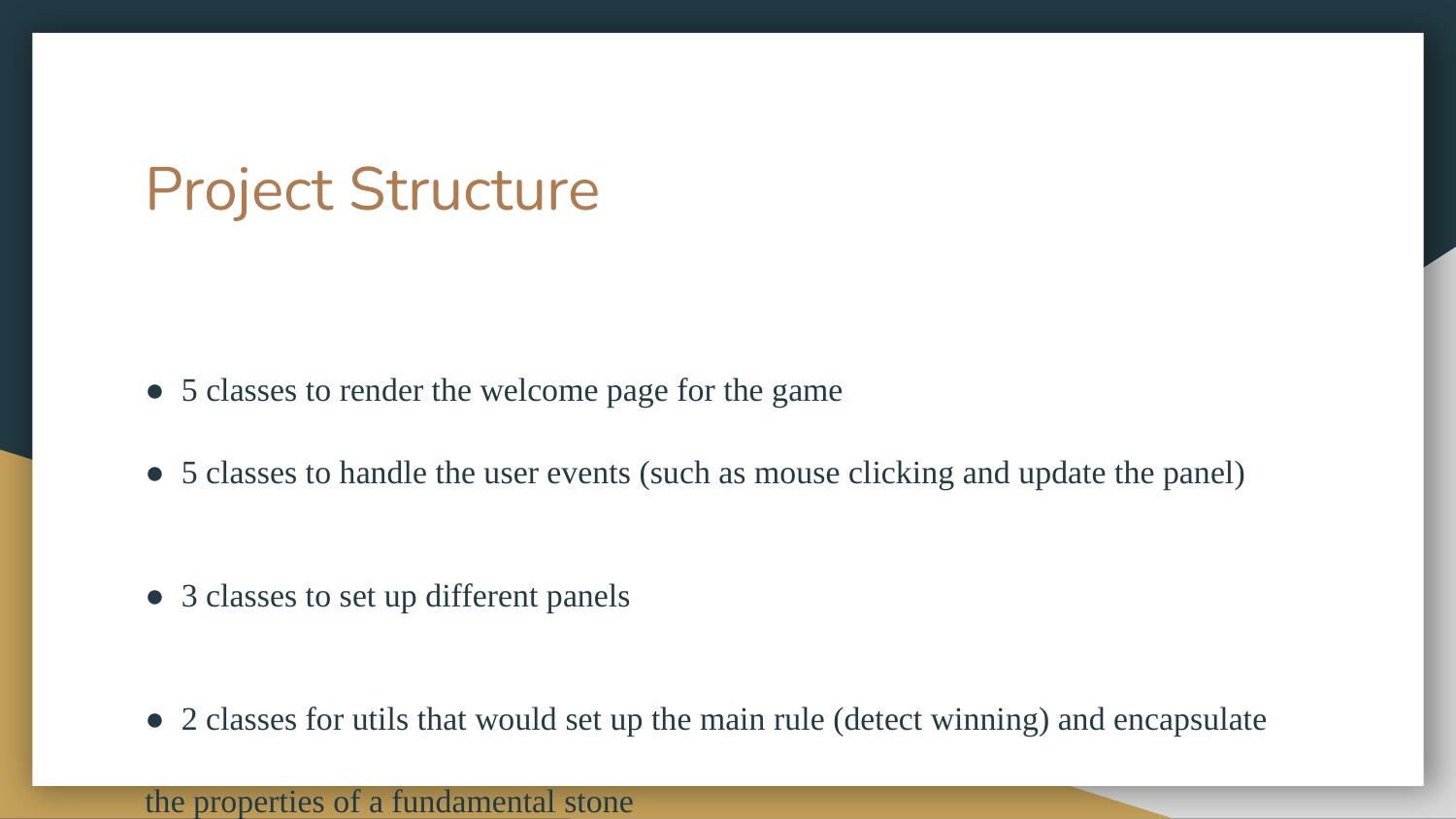

# Project Structure
●  5 classes to render the welcome page for the game
●  5 classes to handle the user events (such as mouse clicking and update the panel)
●  3 classes to set up different panels
●  2 classes for utils that would set up the main rule (detect winning) and encapsulate
the properties of a fundamental stone